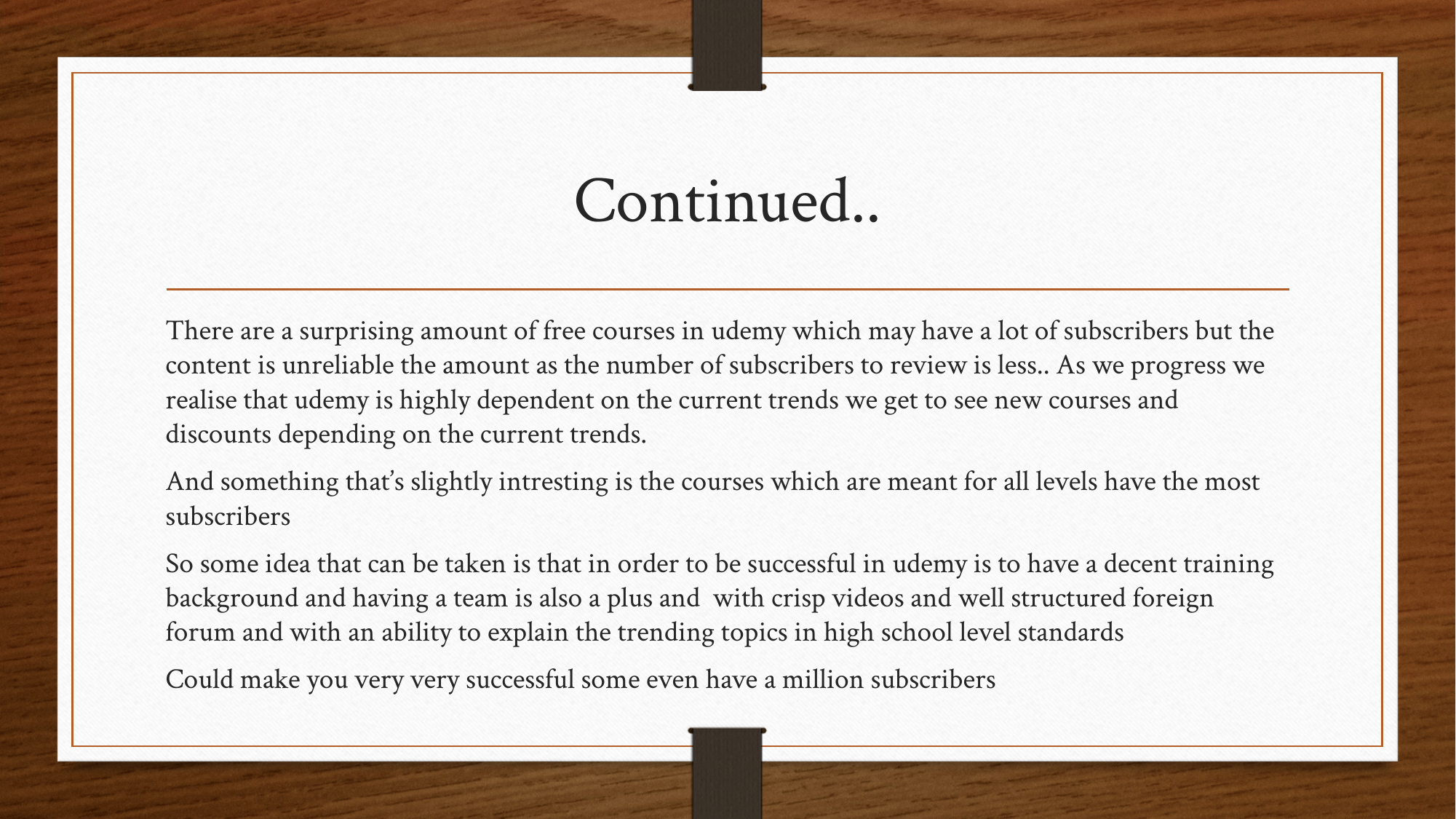

# Continued..
There are a surprising amount of free courses in udemy which may have a lot of subscribers but the content is unreliable the amount as the number of subscribers to review is less.. As we progress we realise that udemy is highly dependent on the current trends we get to see new courses and discounts depending on the current trends.
And something that’s slightly intresting is the courses which are meant for all levels have the most subscribers
So some idea that can be taken is that in order to be successful in udemy is to have a decent training background and having a team is also a plus and  with crisp videos and well structured foreign forum and with an ability to explain the trending topics in high school level standards
Could make you very very successful some even have a million subscribers